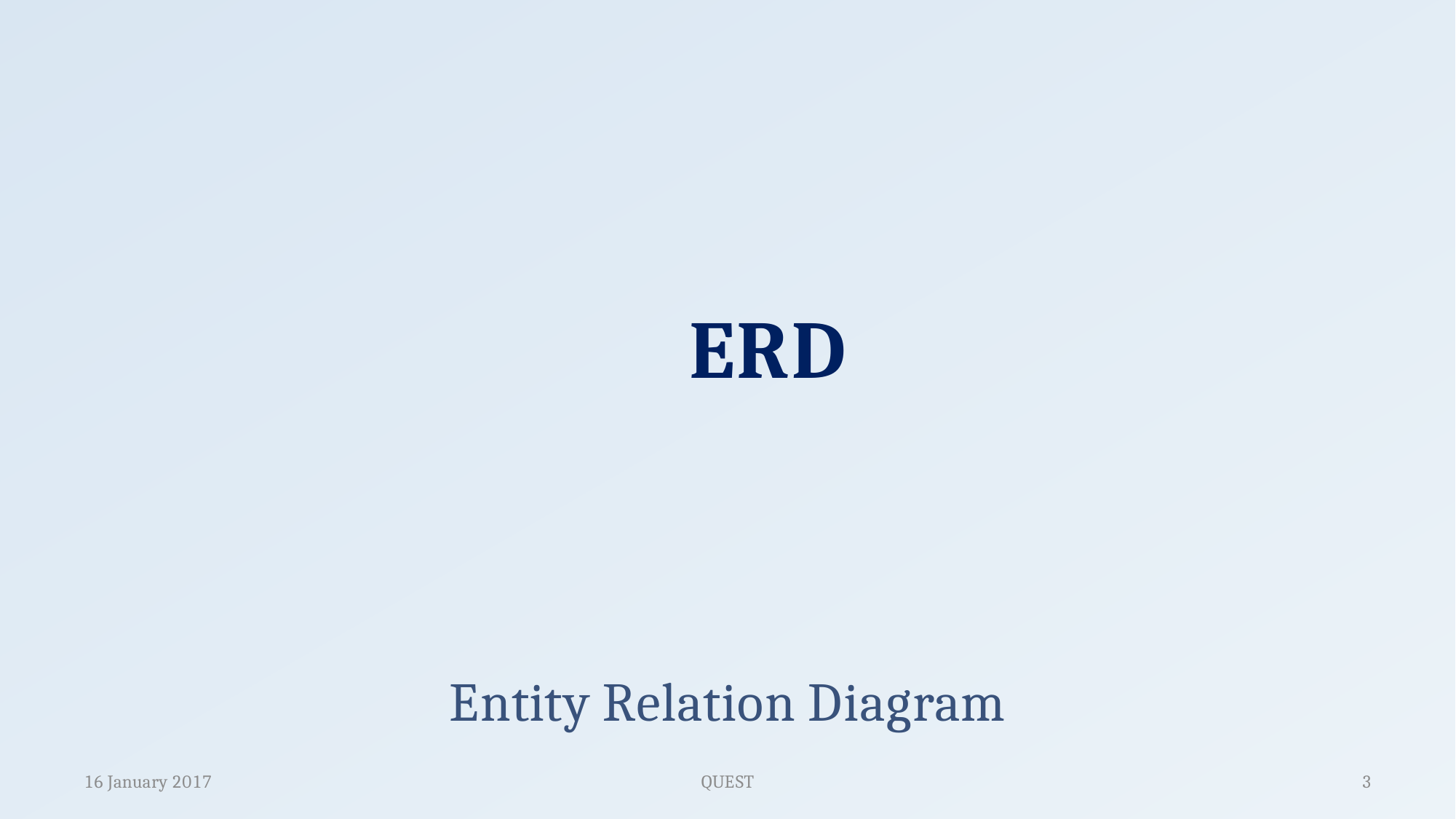

ERD
# Entity Relation Diagram
16 January 2017
QUEST
3